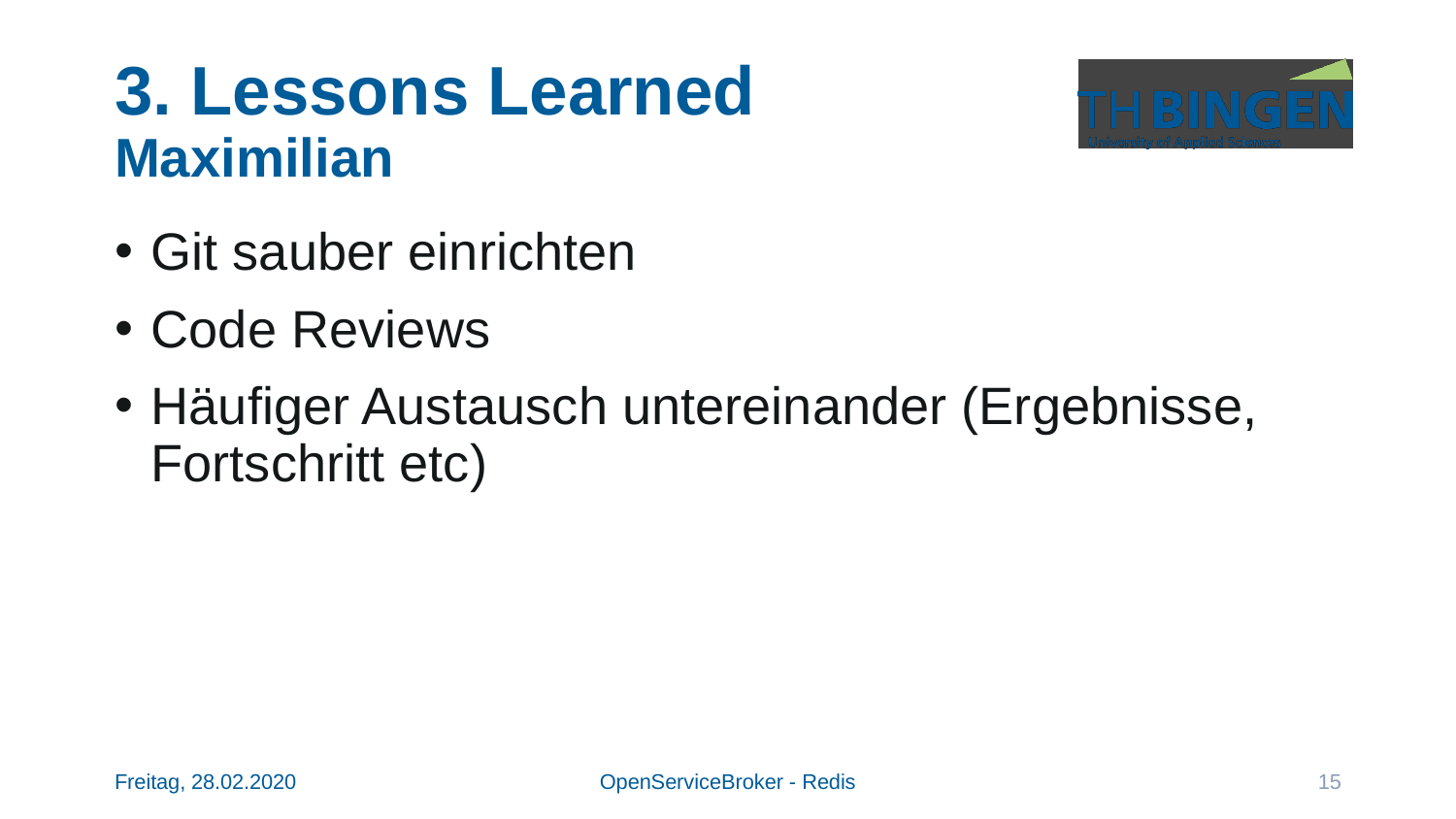

# 3. Lessons Learned Maximilian
Git sauber einrichten
Code Reviews
Häufiger Austausch untereinander (Ergebnisse, Fortschritt etc)
Freitag, 28.02.2020
OpenServiceBroker - Redis
15